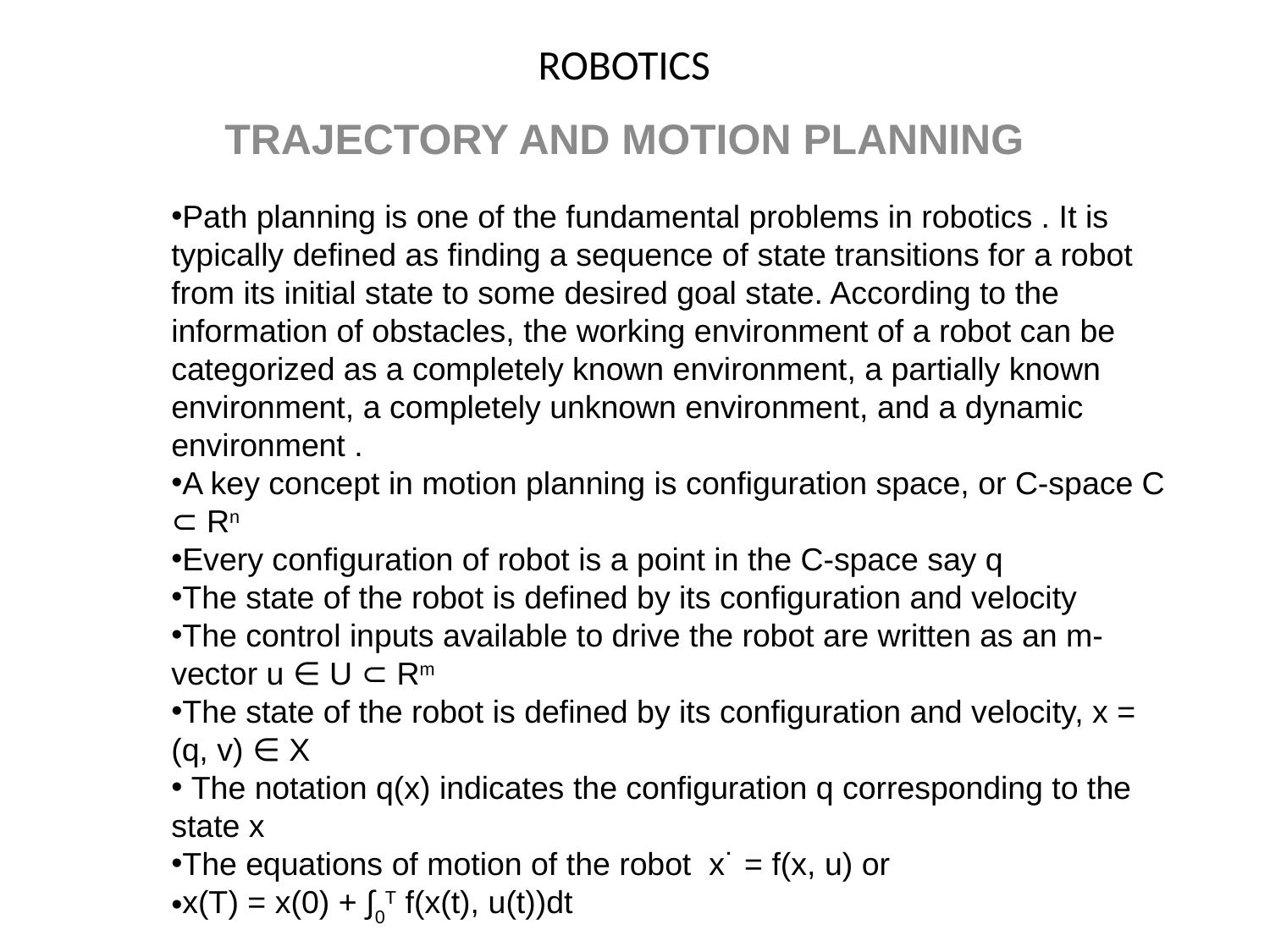

# ROBOTICS
TRAJECTORY AND MOTION PLANNING

Path planning is one of the fundamental problems in robotics . It is typically defined as finding a sequence of state transitions for a robot from its initial state to some desired goal state. According to the information of obstacles, the working environment of a robot can be categorized as a completely known environment, a partially known environment, a completely unknown environment, and a dynamic environment .
A key concept in motion planning is configuration space, or C-space C ⊂ Rn
Every configuration of robot is a point in the C-space say q
The state of the robot is defined by its configuration and velocity
The control inputs available to drive the robot are written as an m-vector u ∈ U ⊂ Rm
The state of the robot is defined by its configuration and velocity, x = (q, v) ∈ X
 The notation q(x) indicates the configuration q corresponding to the state x
The equations of motion of the robot  x˙ = f(x, u) or
x(T) = x(0) + ∫0T f(x(t), u(t))dt